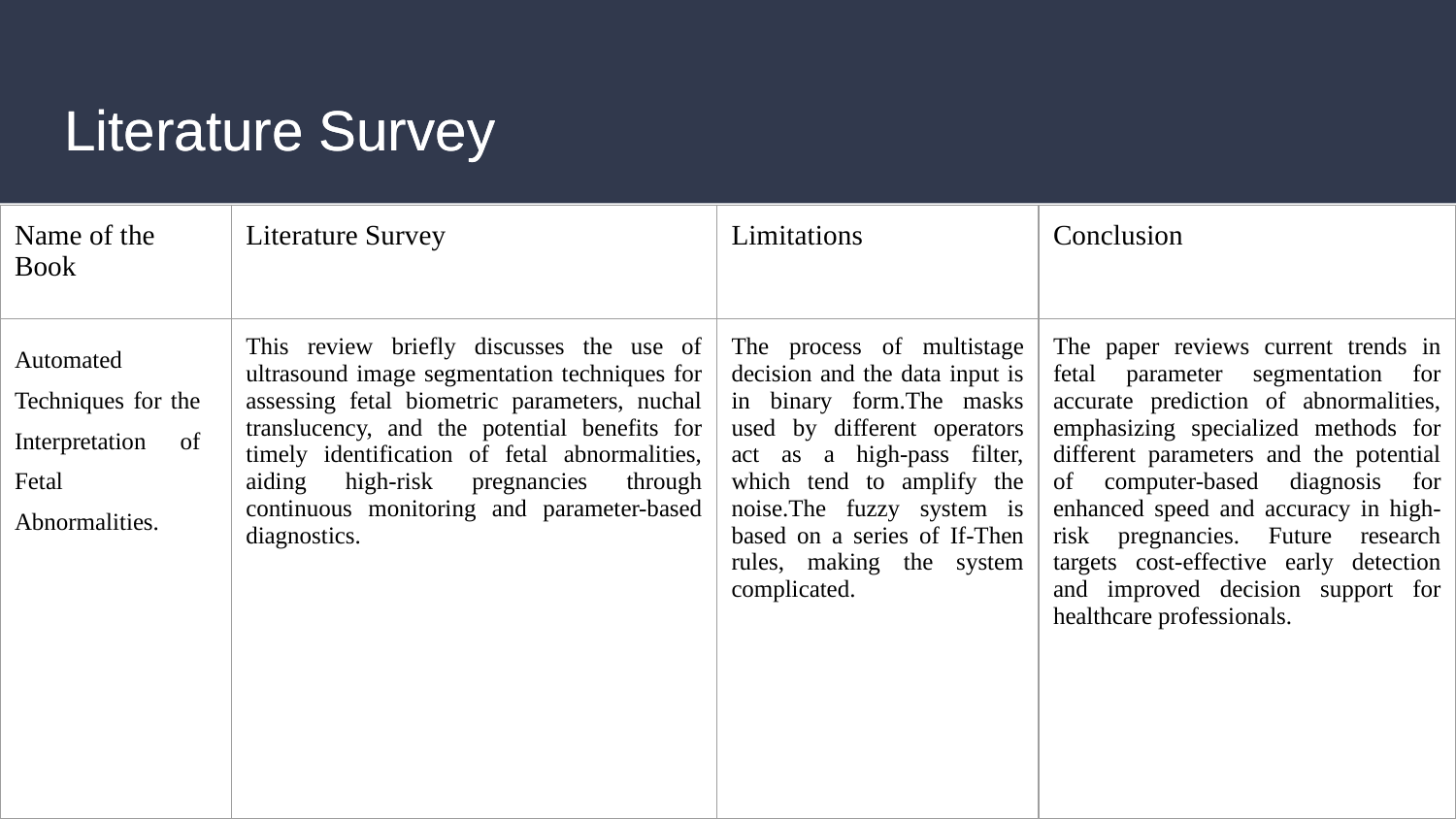

Literature Survey
# Literature Survey

| Name of the Book | Literature Survey | Limitations | Conclusion |
| --- | --- | --- | --- |
| Automated Techniques for the Interpretation of Fetal Abnormalities. | This review briefly discusses the use of ultrasound image segmentation techniques for assessing fetal biometric parameters, nuchal translucency, and the potential benefits for timely identification of fetal abnormalities, aiding high-risk pregnancies through continuous monitoring and parameter-based diagnostics. | The process of multistage decision and the data input is in binary form.The masks used by different operators act as a high-pass filter, which tend to amplify the noise.The fuzzy system is based on a series of If-Then rules, making the system complicated. | The paper reviews current trends in fetal parameter segmentation for accurate prediction of abnormalities, emphasizing specialized methods for different parameters and the potential of computer-based diagnosis for enhanced speed and accuracy in high-risk pregnancies. Future research targets cost-effective early detection and improved decision support for healthcare professionals. |